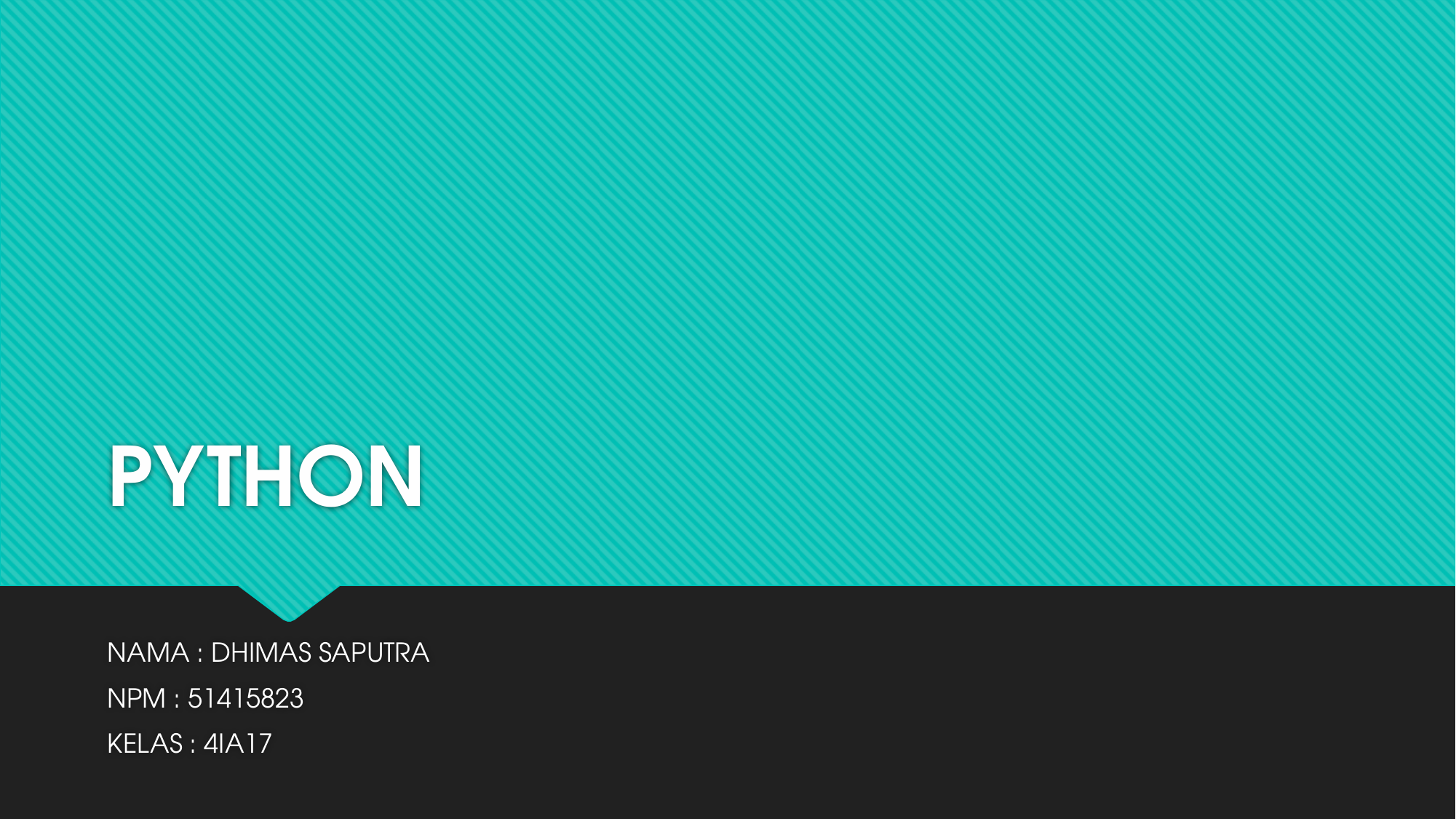

# PYTHON
NAMA : DHIMAS SAPUTRA
NPM : 51415823
KELAS : 4IA17